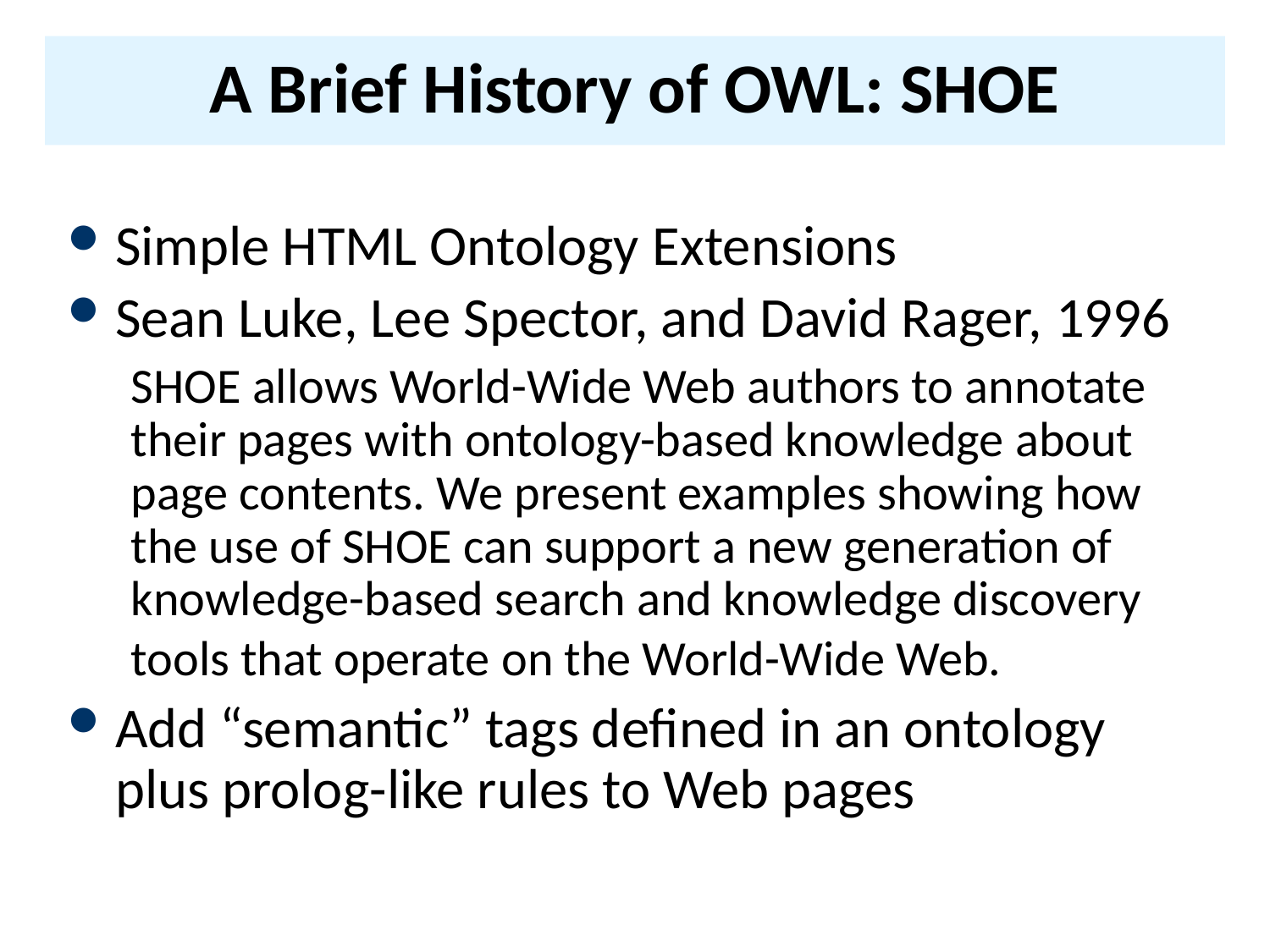

# A Brief History of OWL: SHOE
Simple HTML Ontology Extensions
Sean Luke, Lee Spector, and David Rager, 1996
SHOE allows World-Wide Web authors to annotate their pages with ontology-based knowledge about page contents. We present examples showing how the use of SHOE can support a new generation of knowledge-based search and knowledge discovery tools that operate on the World-Wide Web.
Add “semantic” tags defined in an ontology plus prolog-like rules to Web pages